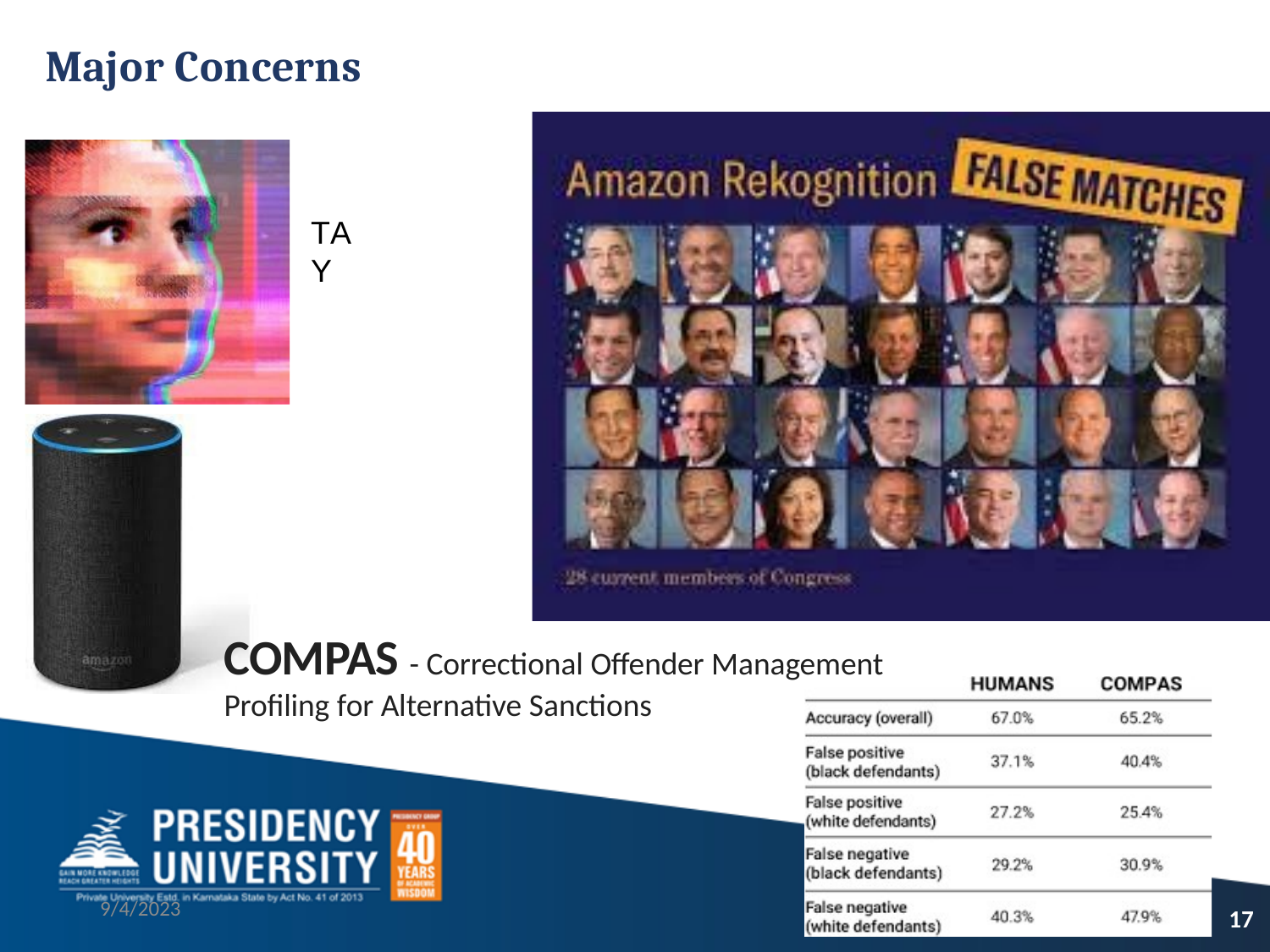

# Major Concerns

TAY

COMPAS - Correctional Offender Management  Profiling for Alternative Sanctions

9/4/2023
17